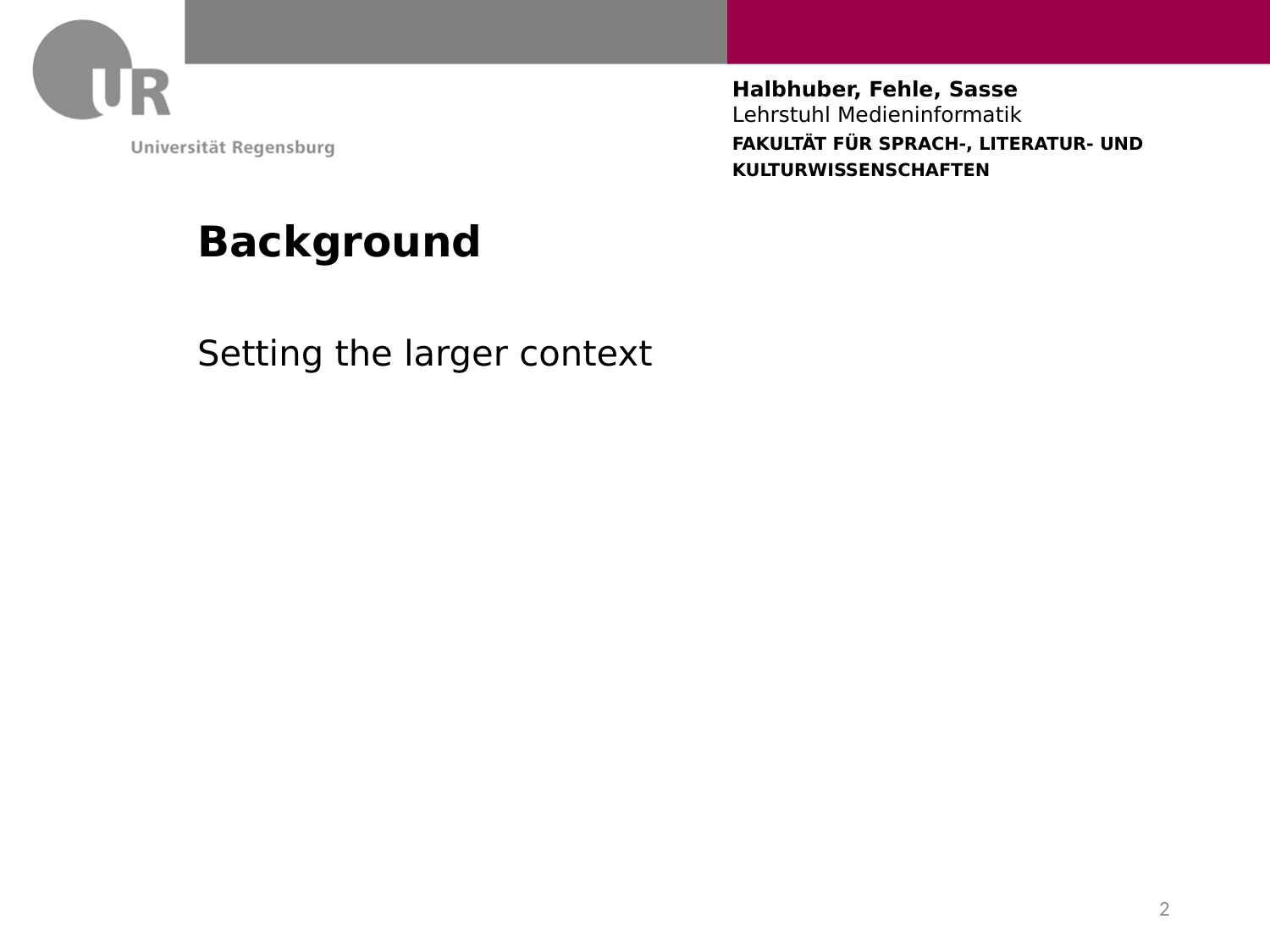

# Background
Setting the larger context
2